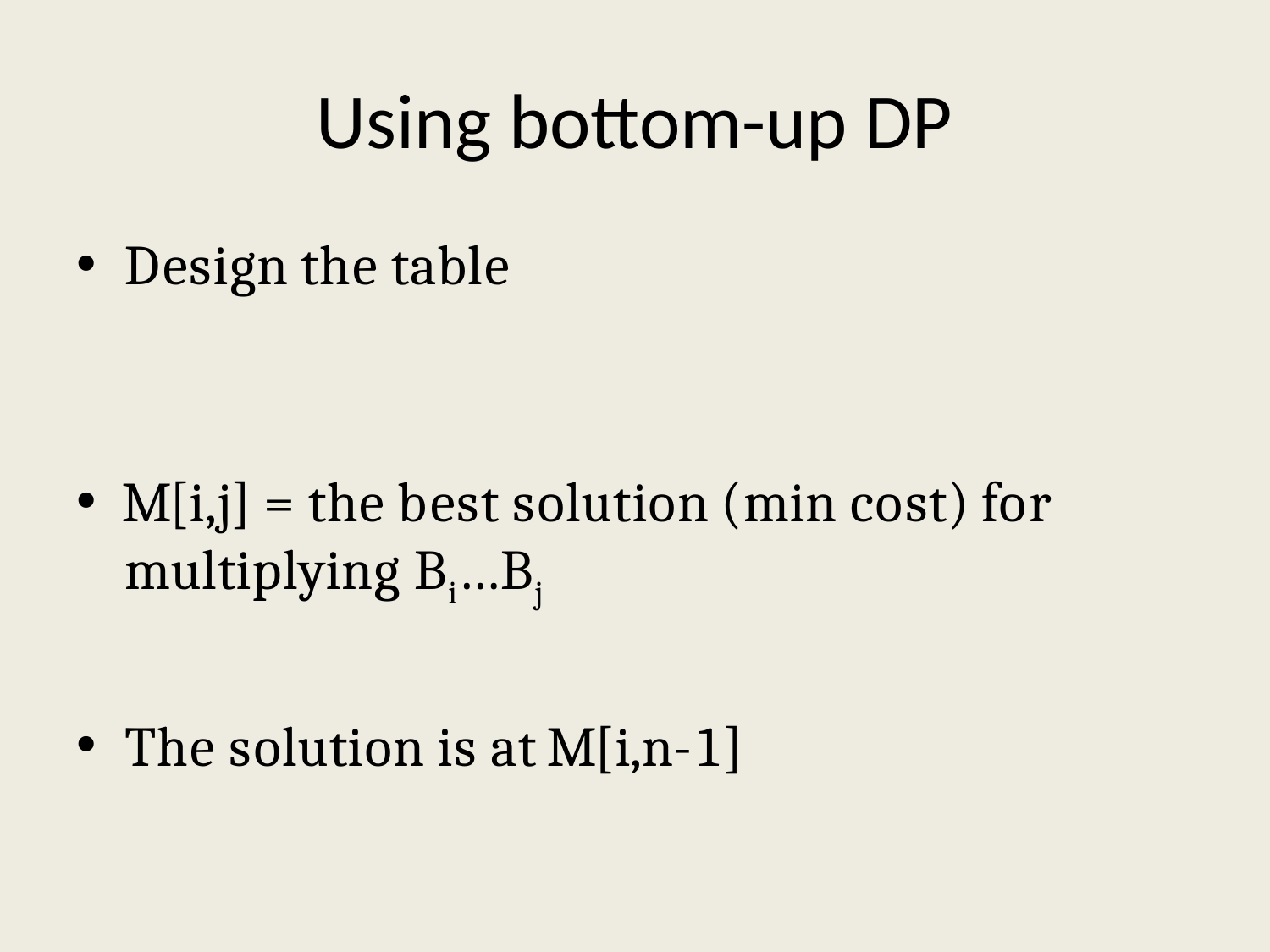

# Using bottom-up DP
Design the table

M[i,j] = the best solution (min cost) for multiplying Bi…Bj

The solution is at M[i,n-1]